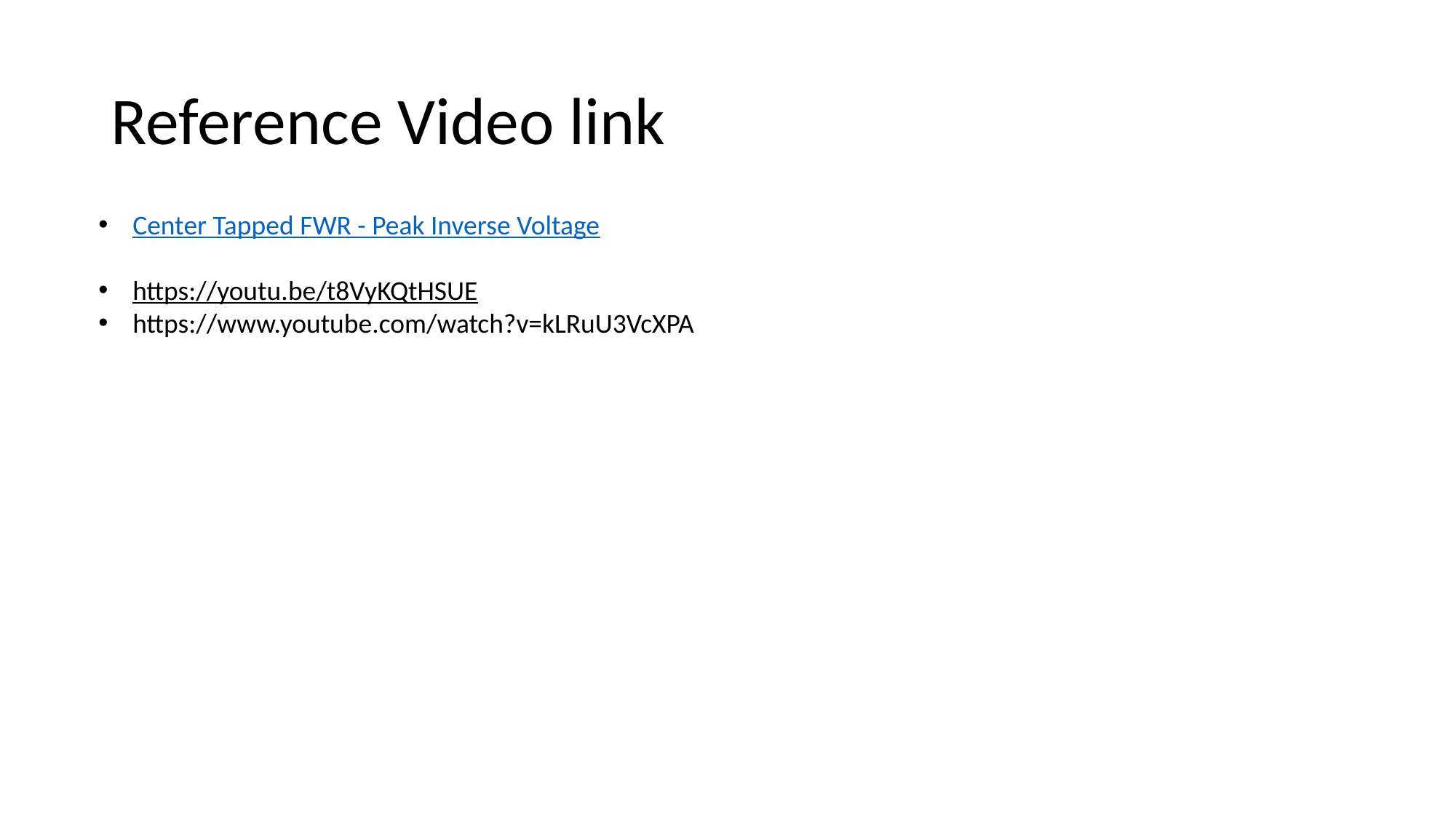

# Reference Video link
Center Tapped FWR - Peak Inverse Voltage

https://youtu.be/t8VyKQtHSUE
https://www.youtube.com/watch?v=kLRuU3VcXPA